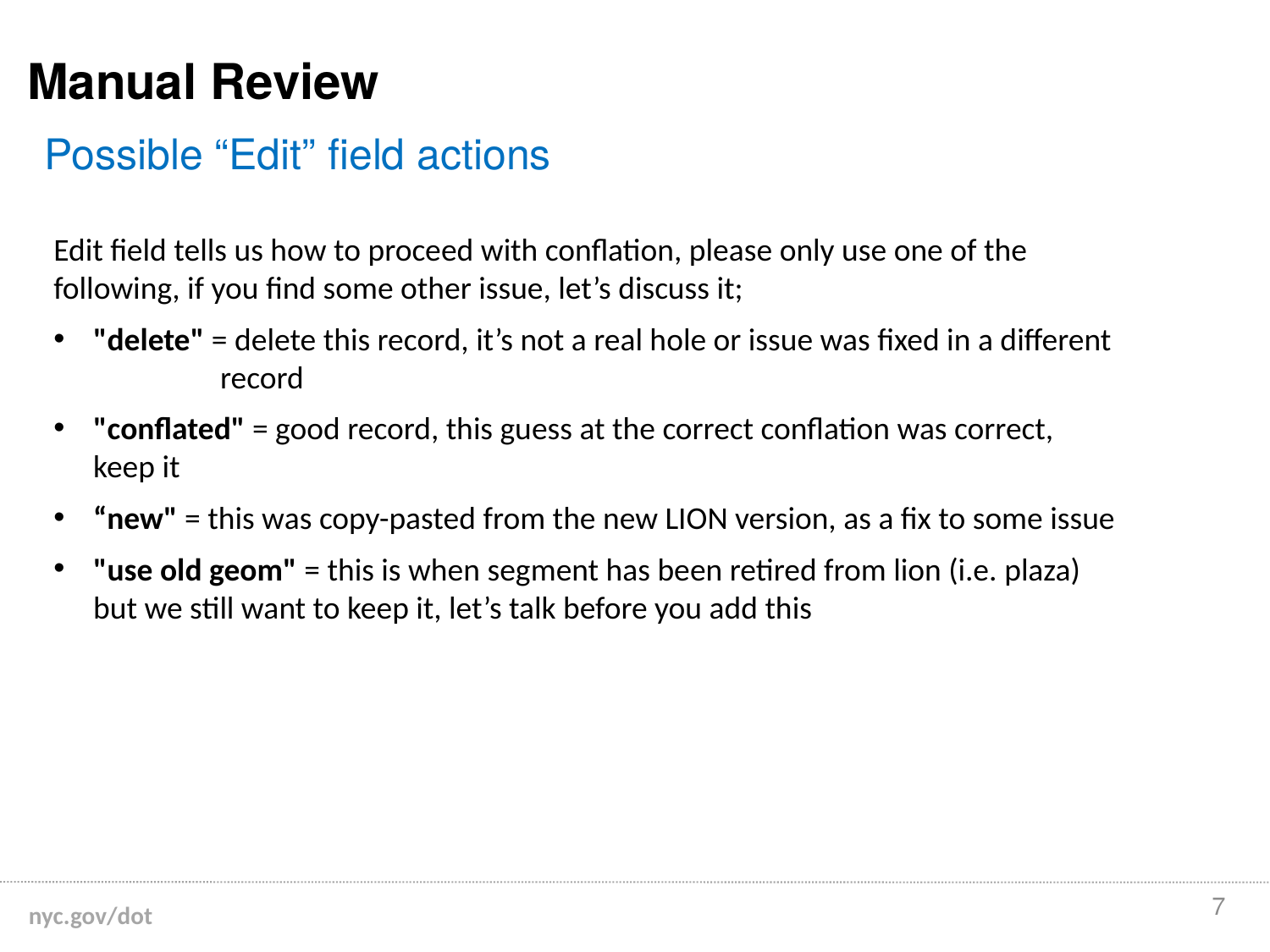

# Manual Review
Possible “Edit” field actions
Edit field tells us how to proceed with conflation, please only use one of the following, if you find some other issue, let’s discuss it;
"delete" = delete this record, it’s not a real hole or issue was fixed in a different 	record
"conflated" = good record, this guess at the correct conflation was correct, 	keep it
“new" = this was copy-pasted from the new LION version, as a fix to some issue
"use old geom" = this is when segment has been retired from lion (i.e. plaza) 	but we still want to keep it, let’s talk before you add this
7